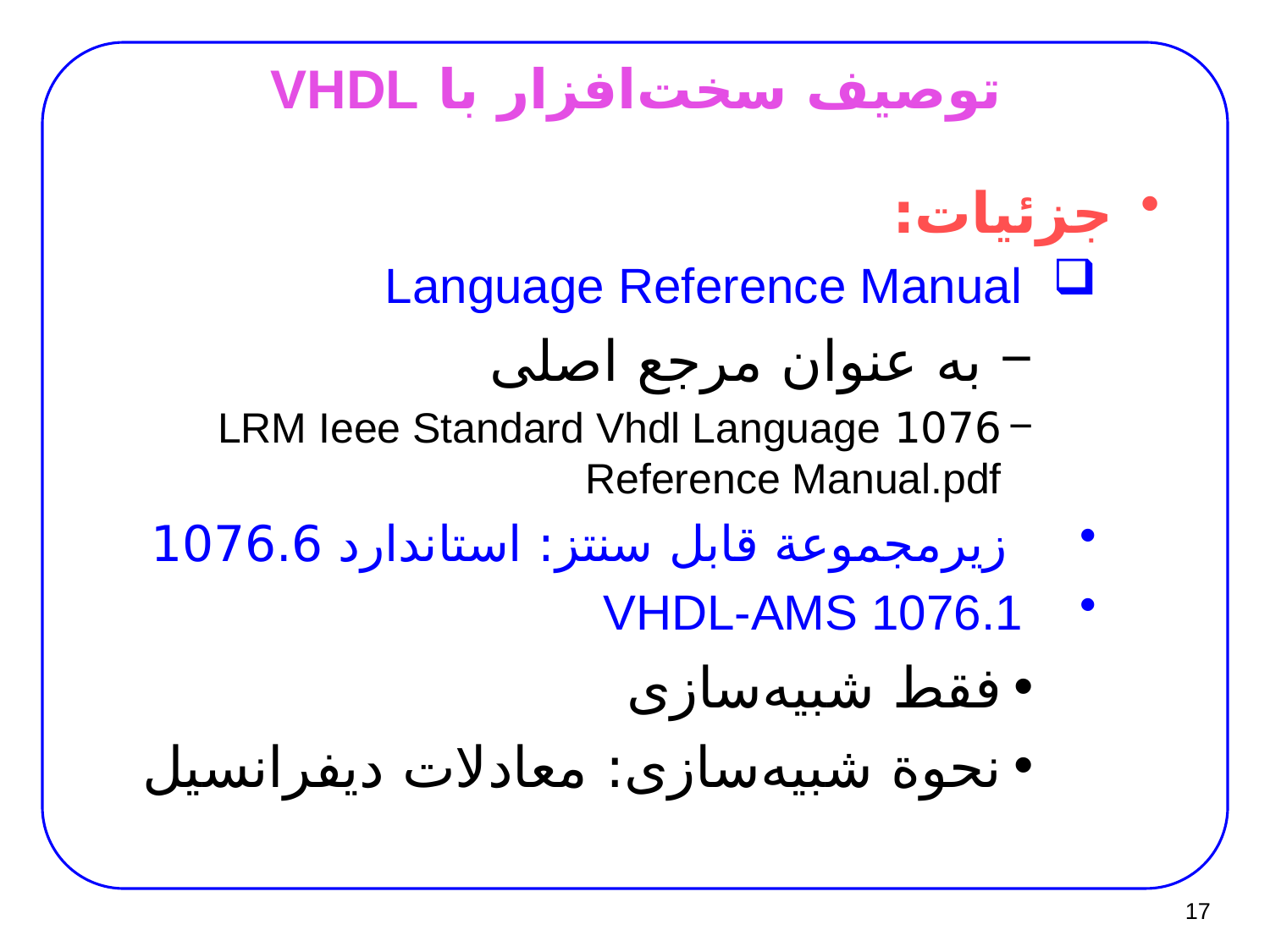

# توصیف سخت‌افزار با VHDL
جزئیات:
Language Reference Manual
 به عنوان مرجع اصلی
1076 LRM Ieee Standard Vhdl Language Reference Manual.pdf
 زيرمجموعة قابل سنتز: استاندارد 1076.6
VHDL-AMS 1076.1
فقط شبیه‌سازی
نحوة شبیه‌سازی: معادلات دیفرانسیل

17